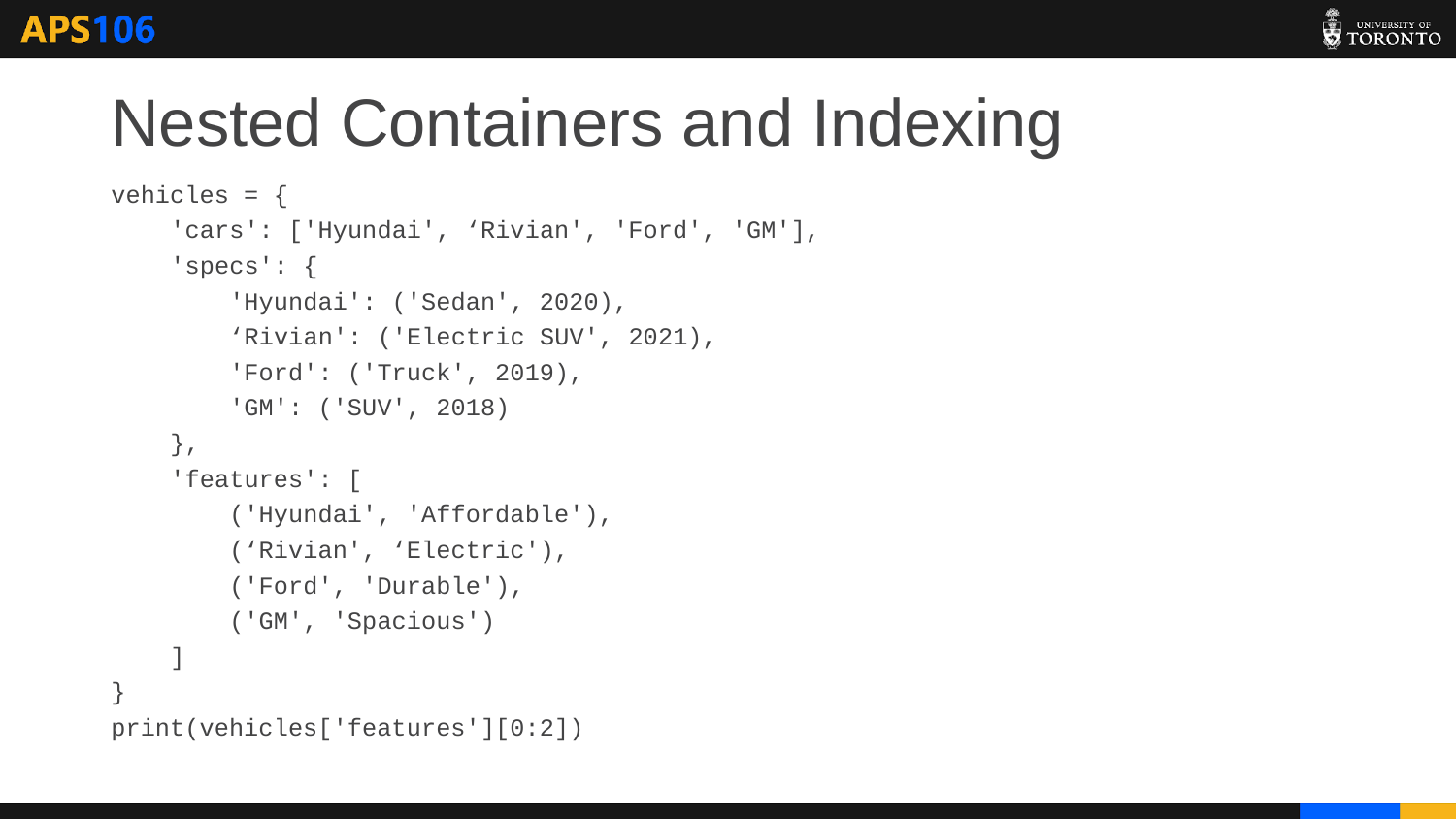

# Nested Containers and Indexing
vehicles = {
    'cars': ['Hyundai', ‘Rivian', 'Ford', 'GM'],
    'specs': {
        'Hyundai': ('Sedan', 2020),
        ‘Rivian': ('Electric SUV', 2021),
        'Ford': ('Truck', 2019),
        'GM': ('SUV', 2018)
    },
    'features': [
        ('Hyundai', 'Affordable'),
        (‘Rivian', ‘Electric'),
        ('Ford', 'Durable'),
        ('GM', 'Spacious')
    ]
}
print(vehicles['features'][0:2])